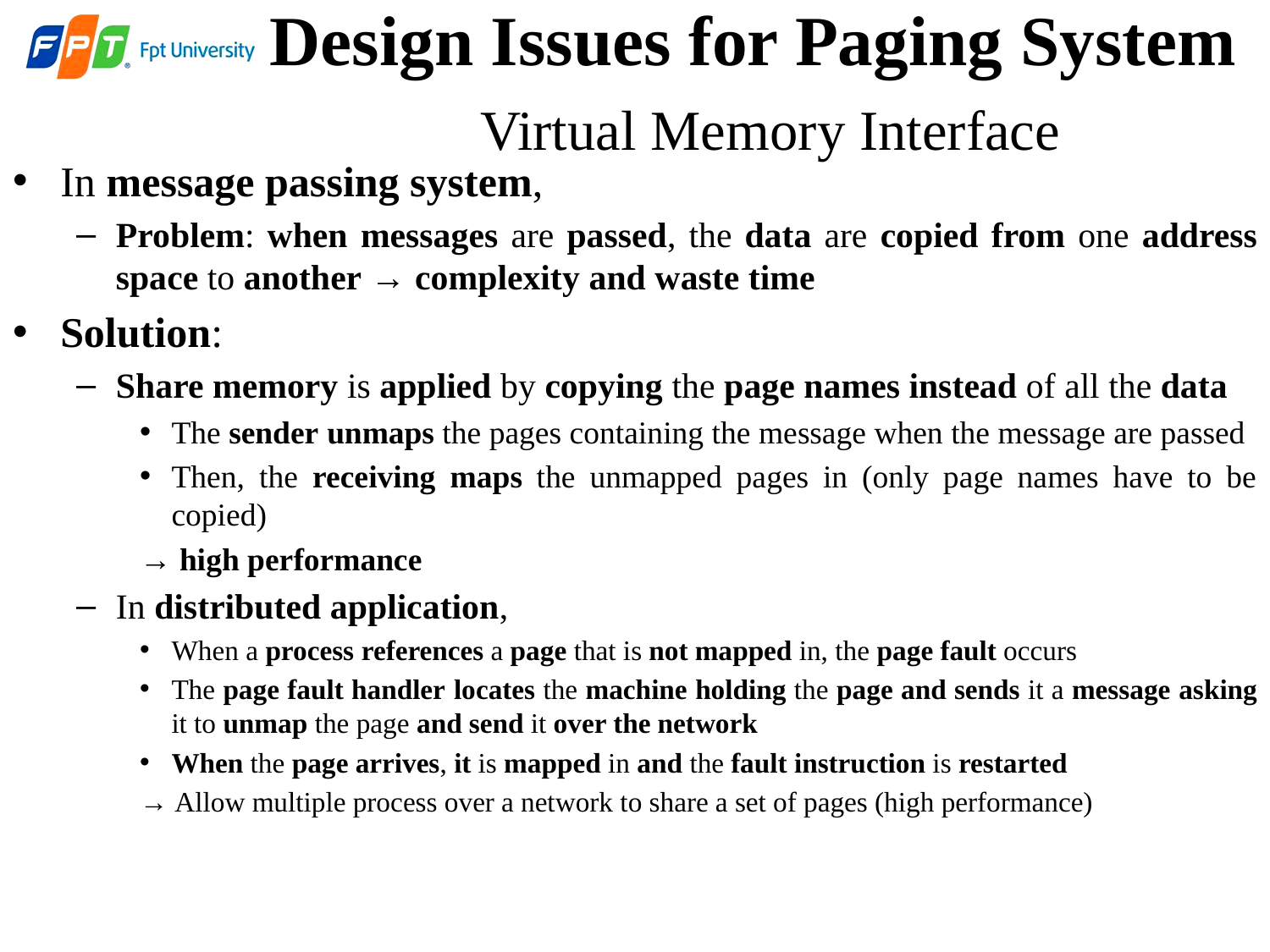

Design Issues for Paging System
 Virtual Memory Interface
In message passing system,
Problem: when messages are passed, the data are copied from one address space to another → complexity and waste time
Solution:
Share memory is applied by copying the page names instead of all the data
The sender unmaps the pages containing the message when the message are passed
Then, the receiving maps the unmapped pages in (only page names have to be copied)
→ high performance
In distributed application,
When a process references a page that is not mapped in, the page fault occurs
The page fault handler locates the machine holding the page and sends it a message asking it to unmap the page and send it over the network
When the page arrives, it is mapped in and the fault instruction is restarted
→ Allow multiple process over a network to share a set of pages (high performance)